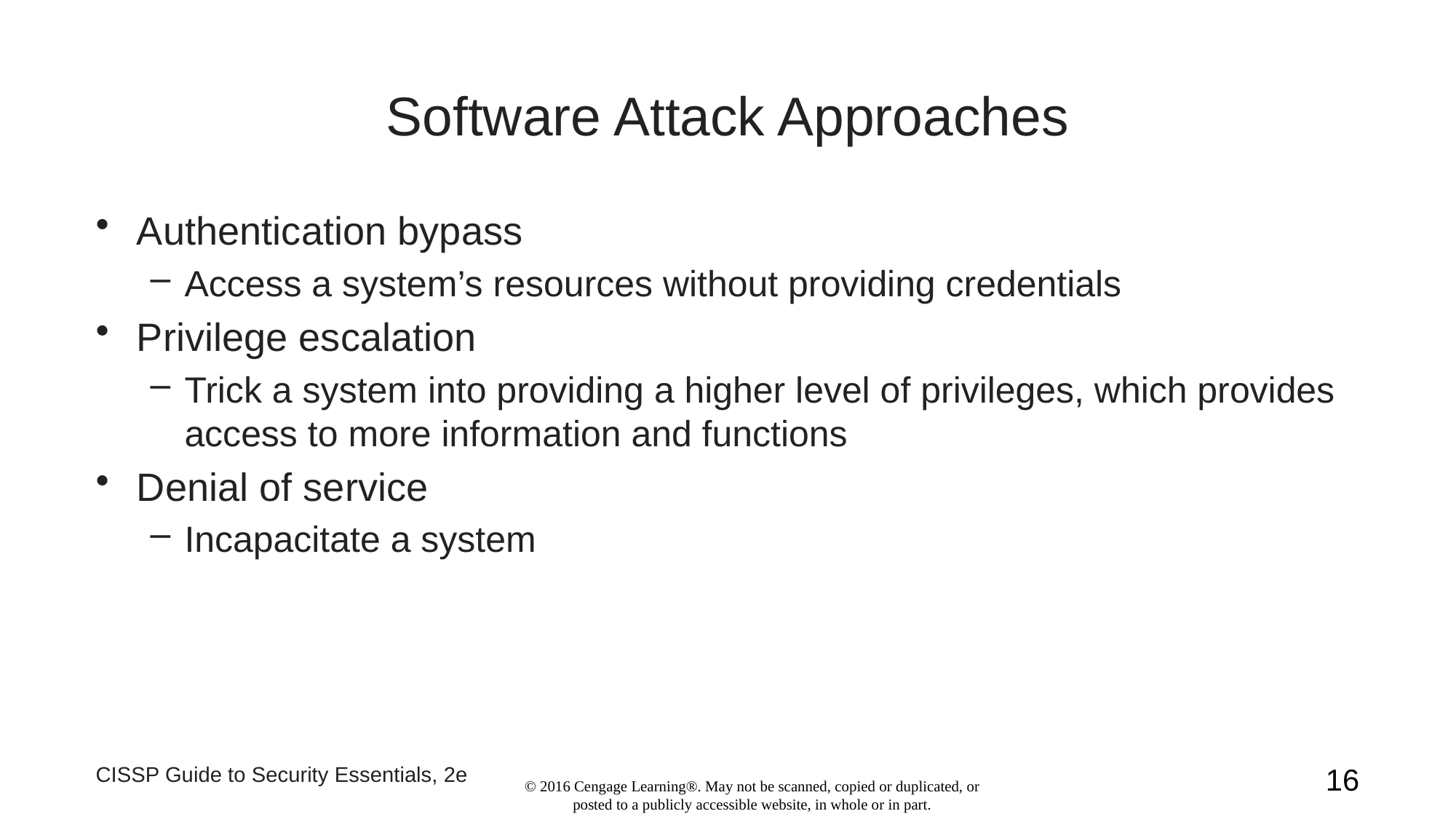

# Software Attack Approaches
Authentication bypass
Access a system’s resources without providing credentials
Privilege escalation
Trick a system into providing a higher level of privileges, which provides access to more information and functions
Denial of service
Incapacitate a system
CISSP Guide to Security Essentials, 2e
16
© 2016 Cengage Learning®. May not be scanned, copied or duplicated, or posted to a publicly accessible website, in whole or in part.